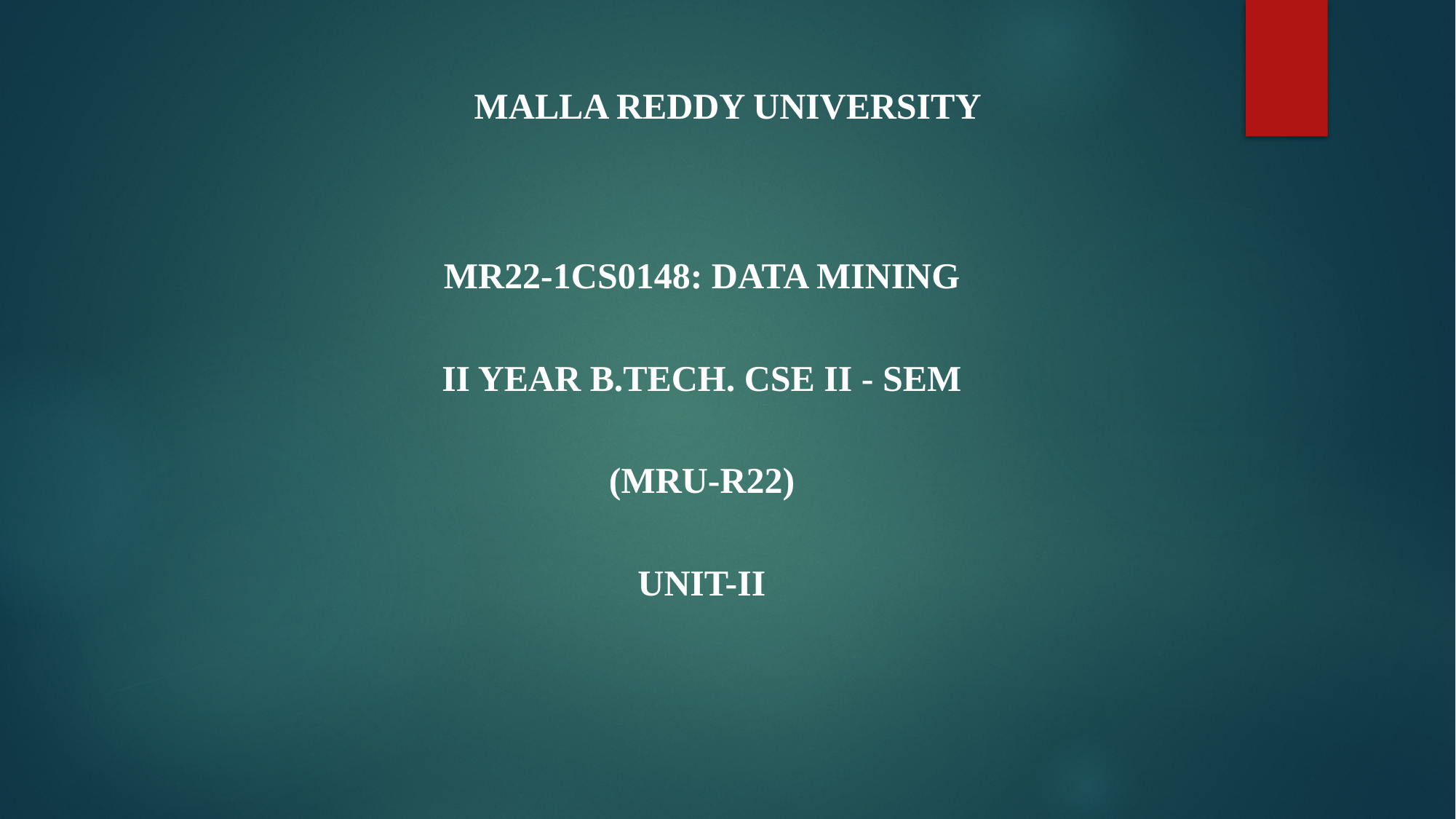

# MALLA REDDY UNIVERSITY

MR22-1CS0148: DATA MINING
II Year B.Tech. CSE iI - Sem
(MRU-R22)
UNIT-Ii